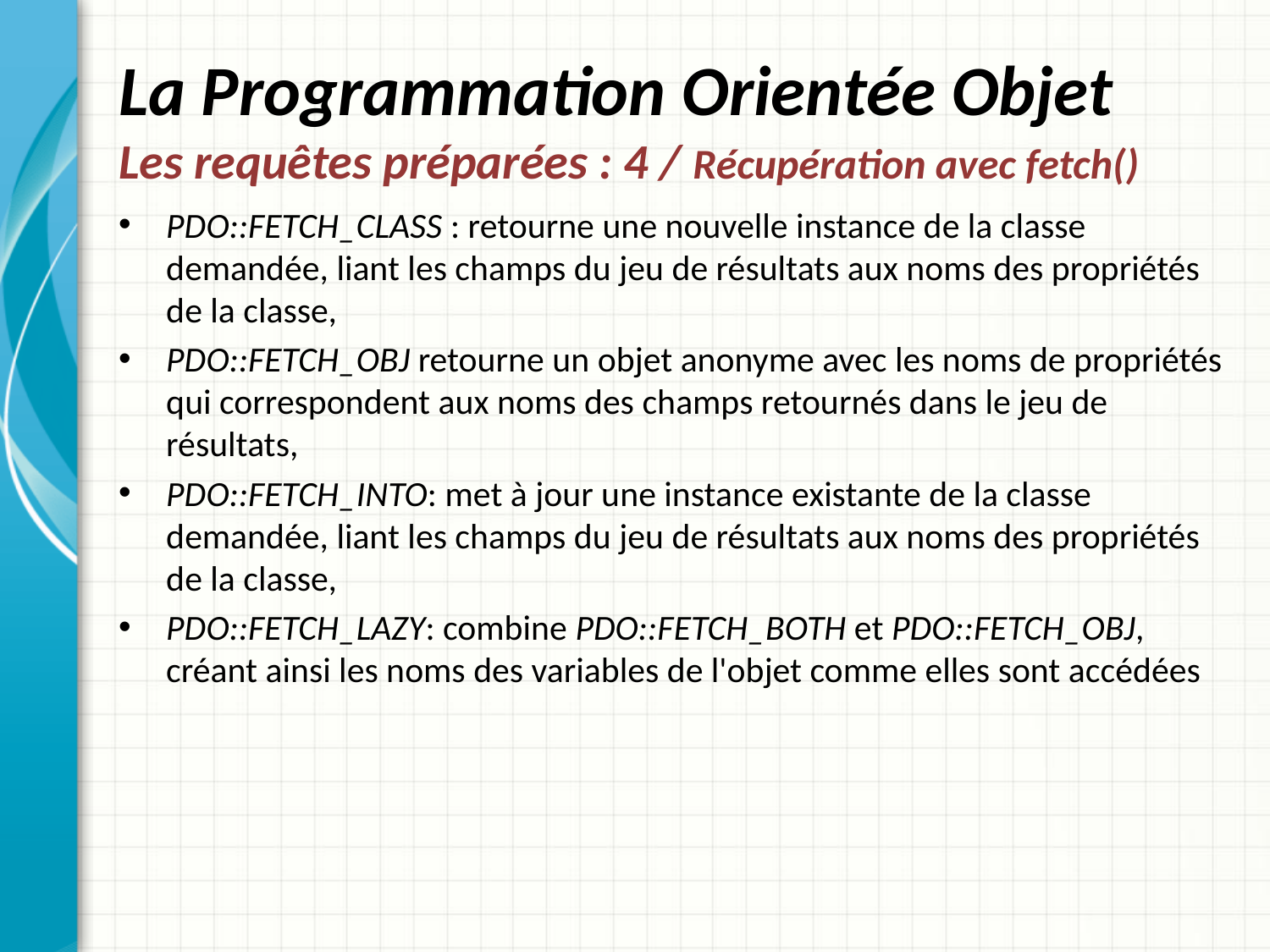

# La Programmation Orientée Objet Les requêtes préparées : 4 / Récupération avec fetch()
PDO::FETCH_CLASS : retourne une nouvelle instance de la classe demandée, liant les champs du jeu de résultats aux noms des propriétés de la classe,
PDO::FETCH_OBJ retourne un objet anonyme avec les noms de propriétés qui correspondent aux noms des champs retournés dans le jeu de résultats,
PDO::FETCH_INTO: met à jour une instance existante de la classe demandée, liant les champs du jeu de résultats aux noms des propriétés de la classe,
PDO::FETCH_LAZY: combine PDO::FETCH_BOTH et PDO::FETCH_OBJ, créant ainsi les noms des variables de l'objet comme elles sont accédées